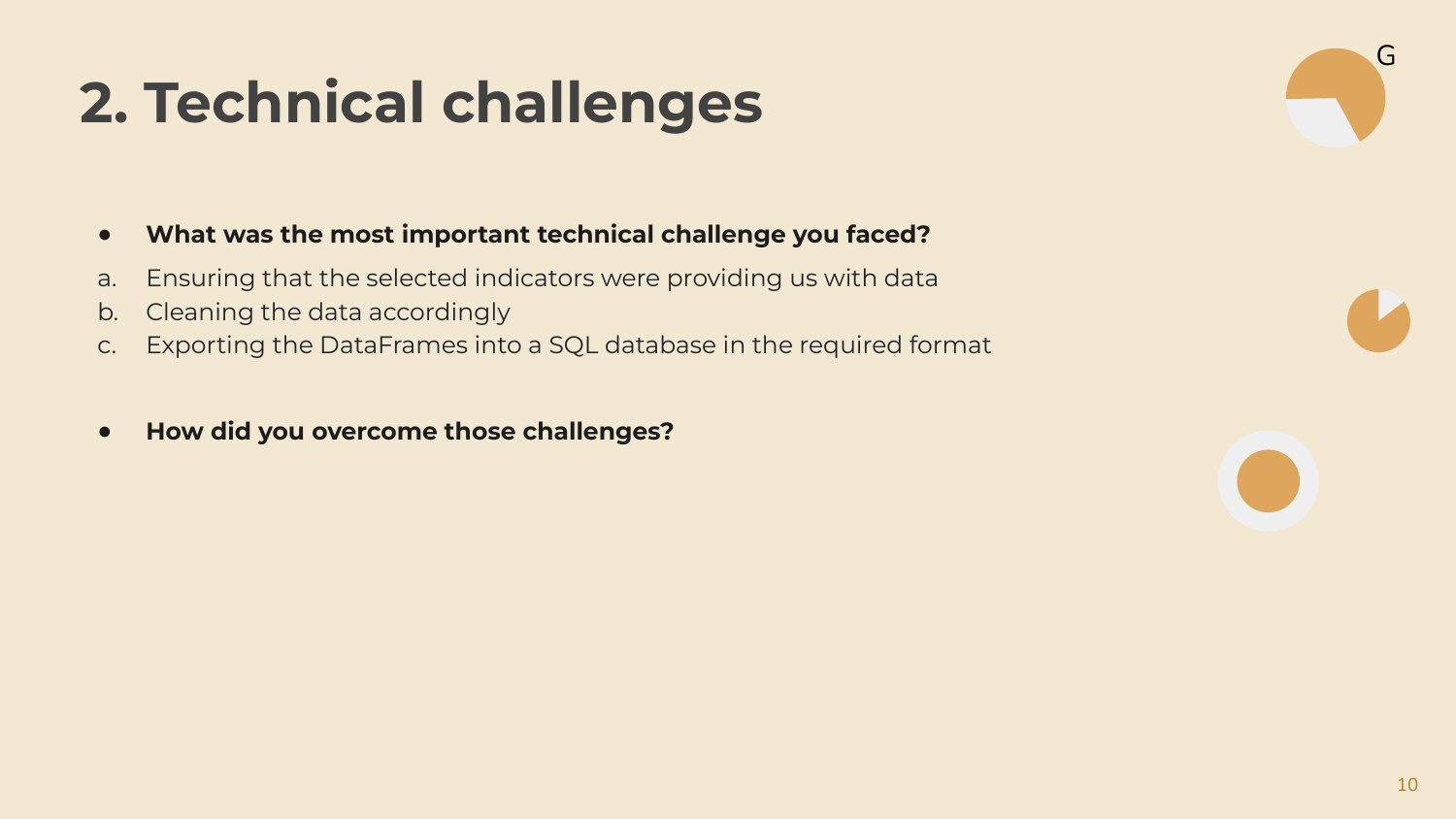

G
# 2. Technical challenges
What was the most important technical challenge you faced?
Ensuring that the selected indicators were providing us with data
Cleaning the data accordingly
Exporting the DataFrames into a SQL database in the required format

How did you overcome those challenges?

10